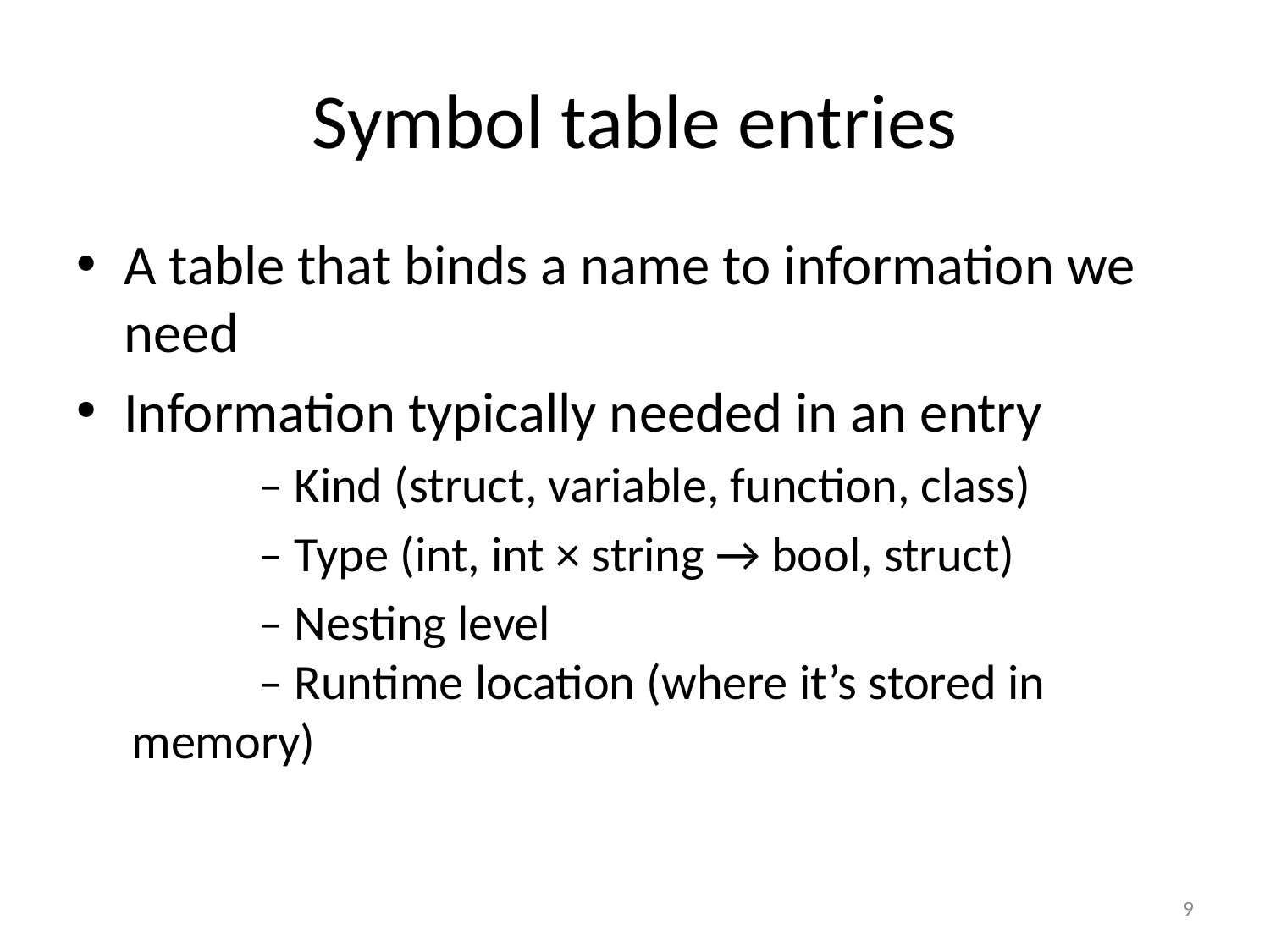

# Symbol table entries
A table that binds a name to information we need
Information typically needed in an entry
	– Kind (struct, variable, function, class)
	– Type (int, int × string → bool, struct)
	– Nesting level
	– Runtime location (where it’s stored in memory)

9